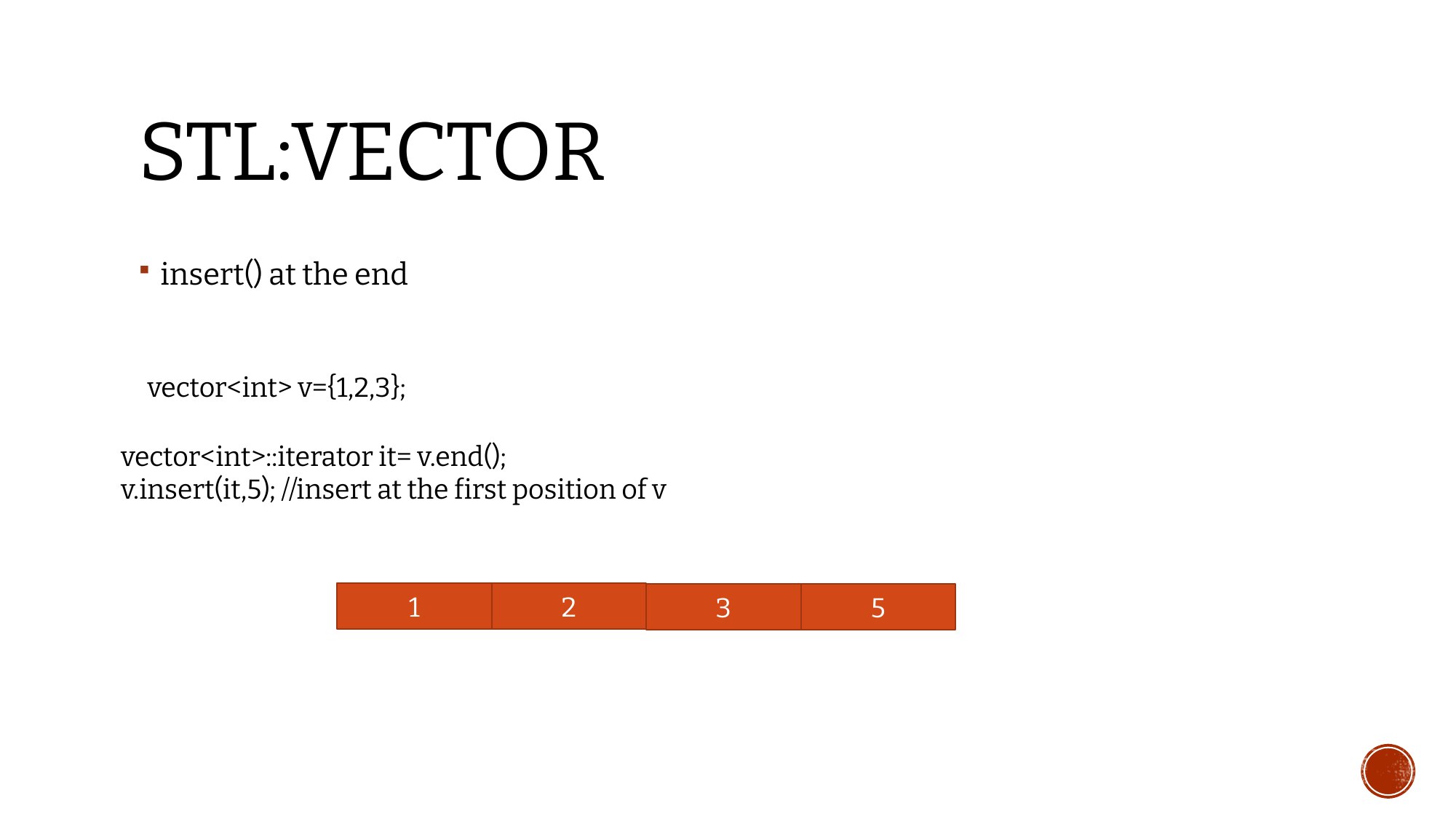

# STL:Vector
insert() at the end
vector<int> v={1,2,3};
vector<int>::iterator it= v.end();
v.insert(it,5); //insert at the first position of v
1
2
3
5